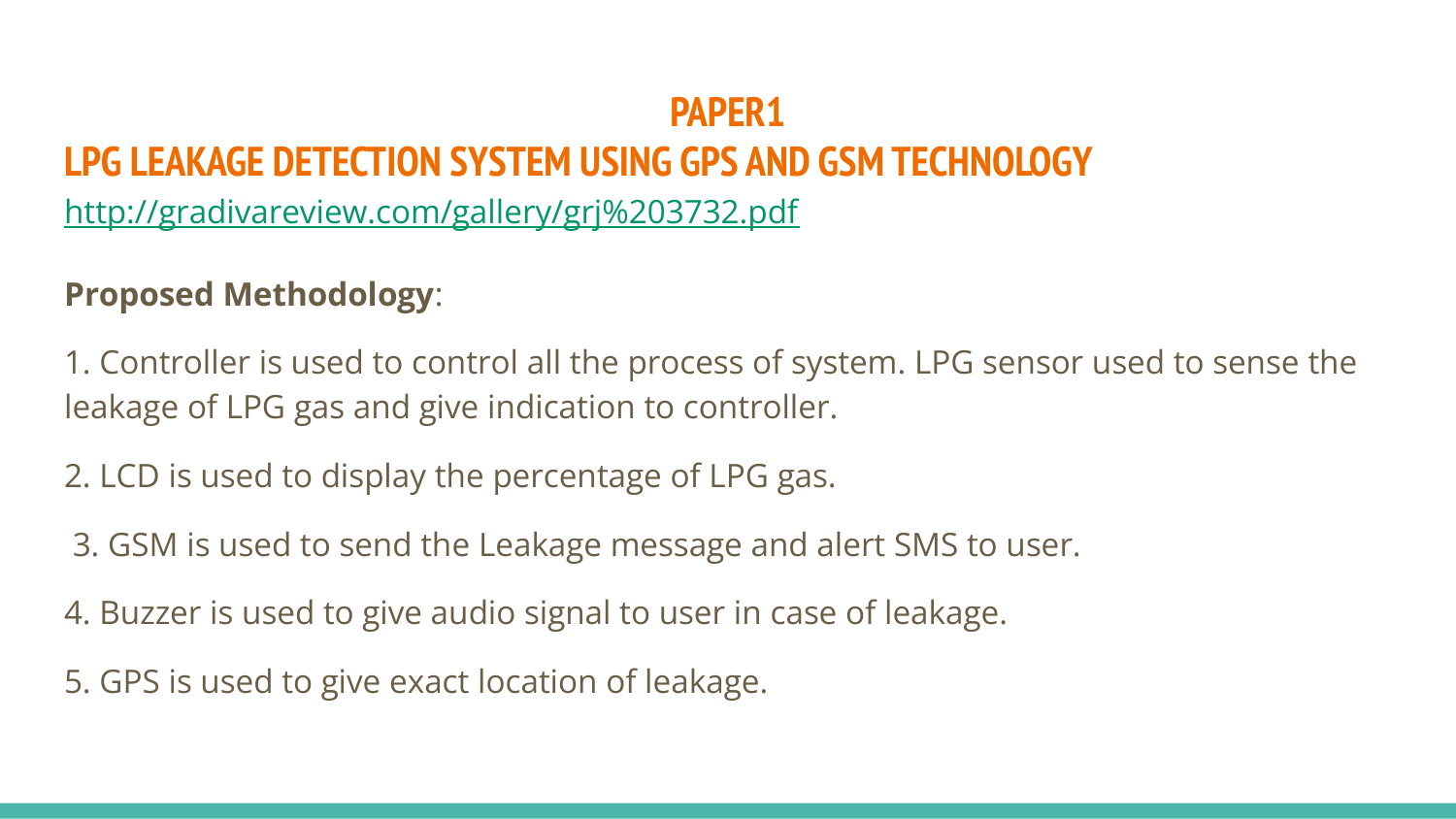

# PAPER1
LPG LEAKAGE DETECTION SYSTEM USING GPS AND GSM TECHNOLOGY
http://gradivareview.com/gallery/grj%203732.pdf
Proposed Methodology:
1. Controller is used to control all the process of system. LPG sensor used to sense the leakage of LPG gas and give indication to controller.
2. LCD is used to display the percentage of LPG gas.
 3. GSM is used to send the Leakage message and alert SMS to user.
4. Buzzer is used to give audio signal to user in case of leakage.
5. GPS is used to give exact location of leakage.